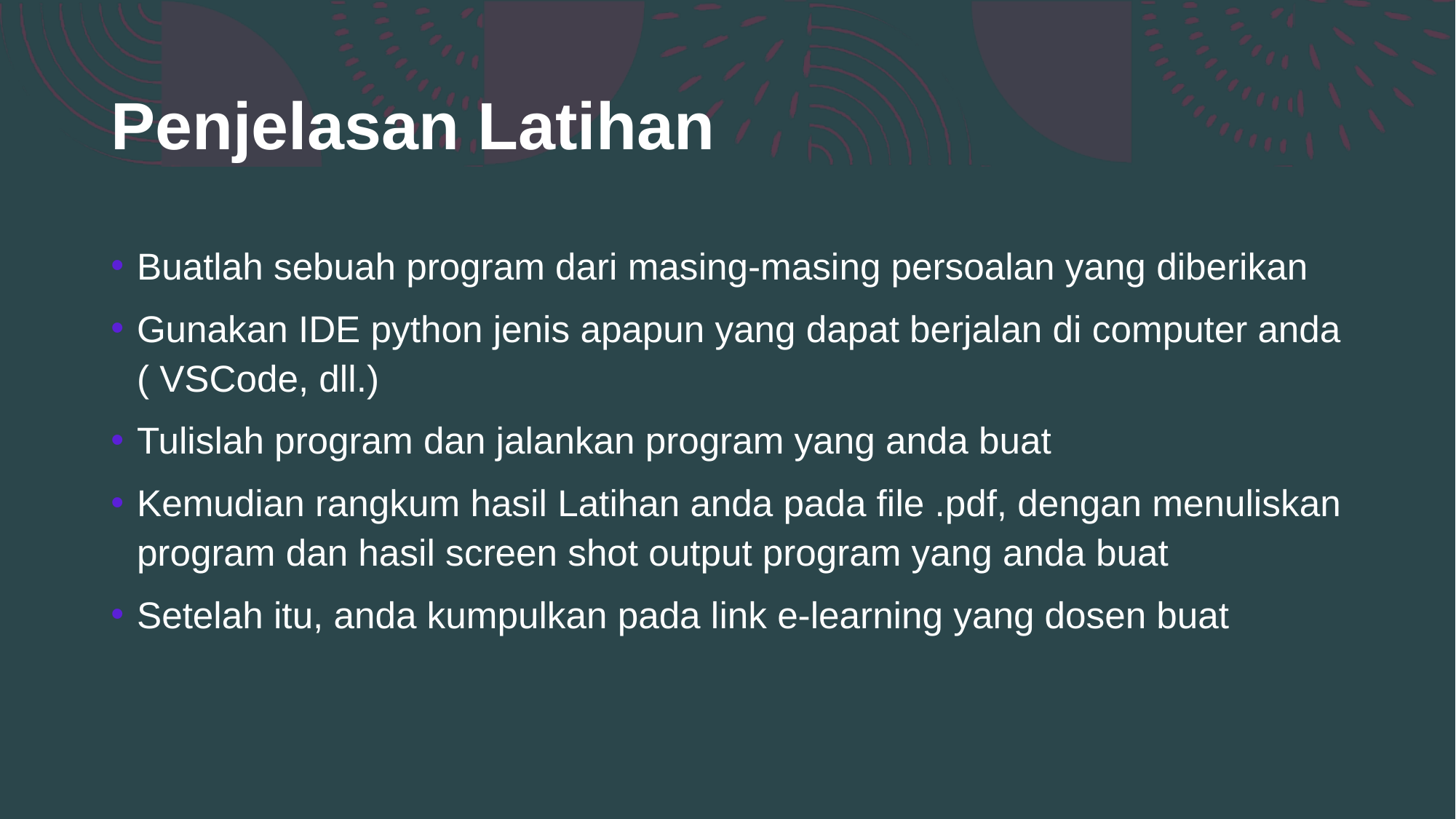

# Penjelasan Latihan
Buatlah sebuah program dari masing-masing persoalan yang diberikan
Gunakan IDE python jenis apapun yang dapat berjalan di computer anda ( VSCode, dll.)
Tulislah program dan jalankan program yang anda buat
Kemudian rangkum hasil Latihan anda pada file .pdf, dengan menuliskan program dan hasil screen shot output program yang anda buat
Setelah itu, anda kumpulkan pada link e-learning yang dosen buat